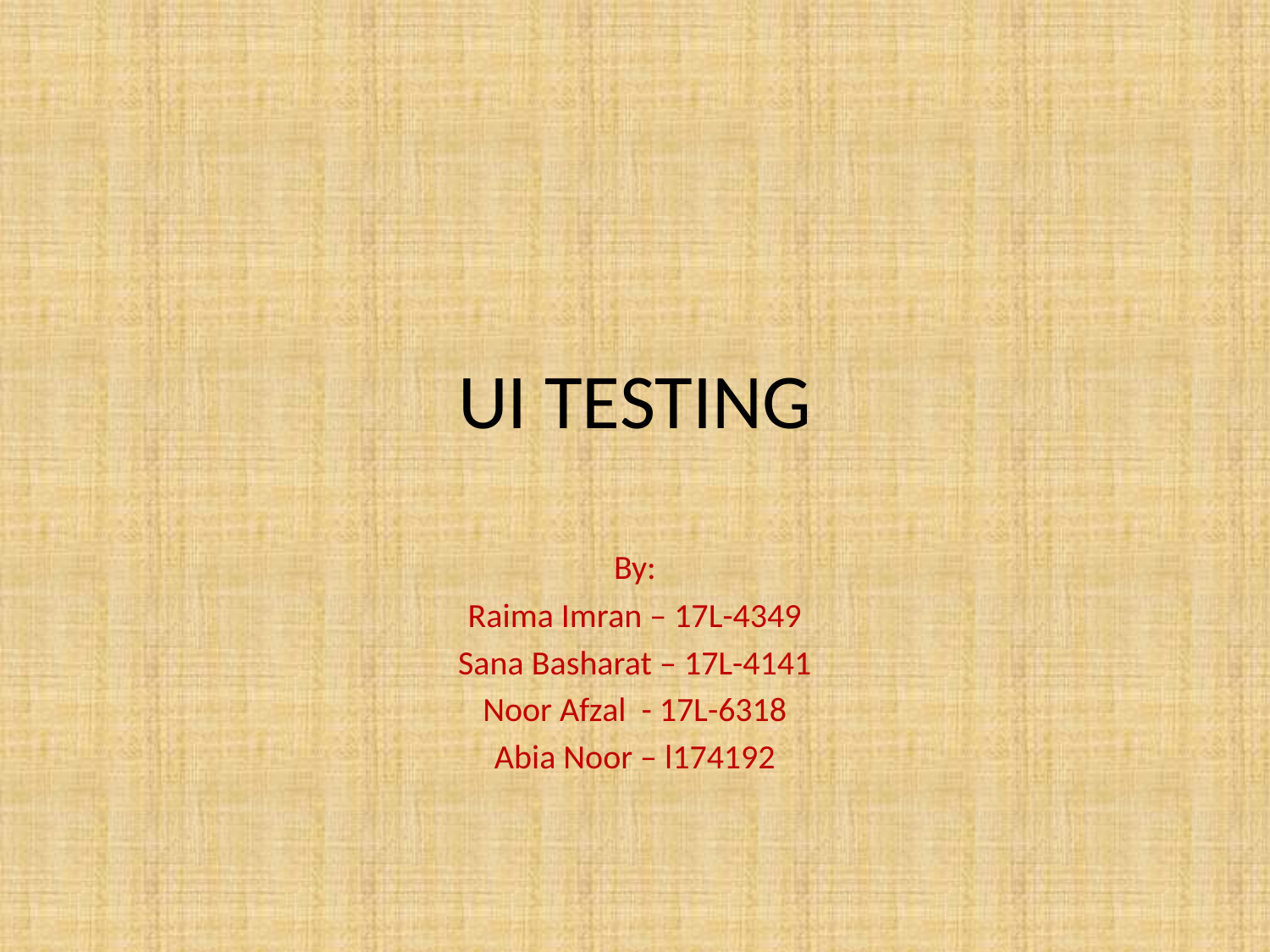

# UI TESTING
By:
Raima Imran – 17L-4349
Sana Basharat – 17L-4141
Noor Afzal  - 17L-6318
Abia Noor – l174192